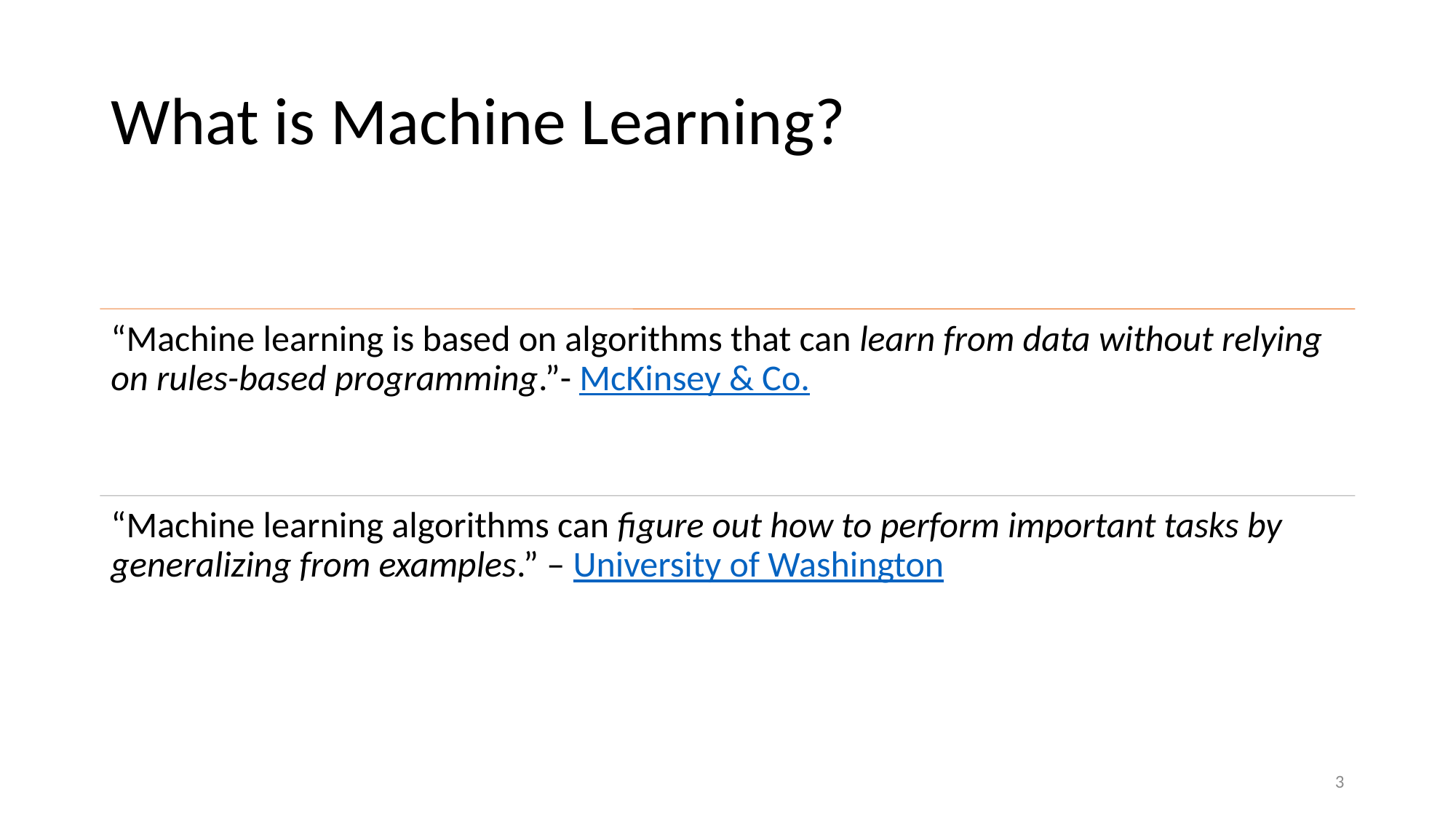

# What is Machine Learning?
“Machine learning is based on algorithms that can learn from data without relying on rules-based programming.”- McKinsey & Co.
“Machine learning algorithms can figure out how to perform important tasks by generalizing from examples.” – University of Washington
3